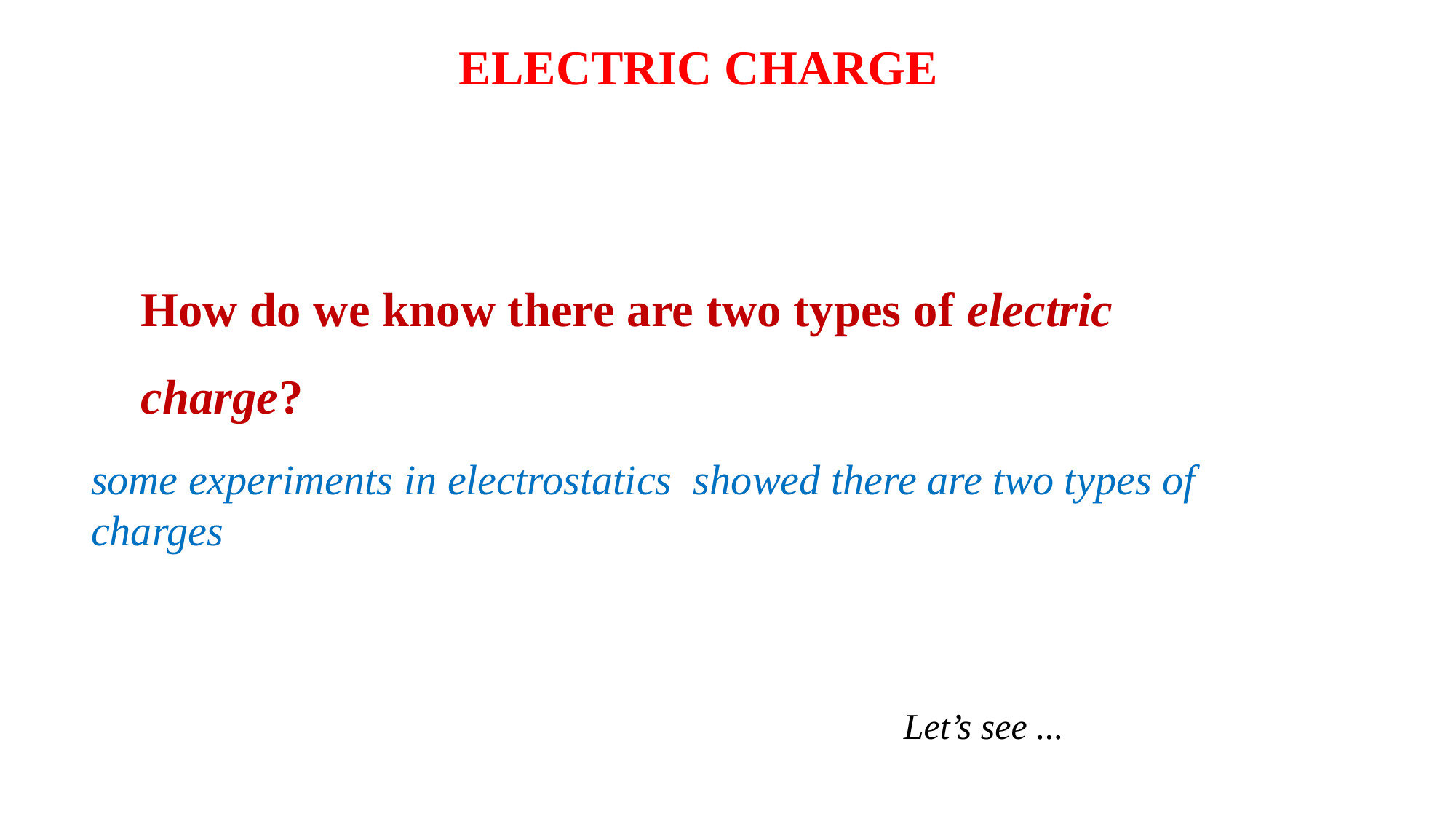

ELECTRIC CHARGE
How do we know there are two types of electric charge?

some experiments in electrostatics  showed there are two types of charges

 Let’s see ...